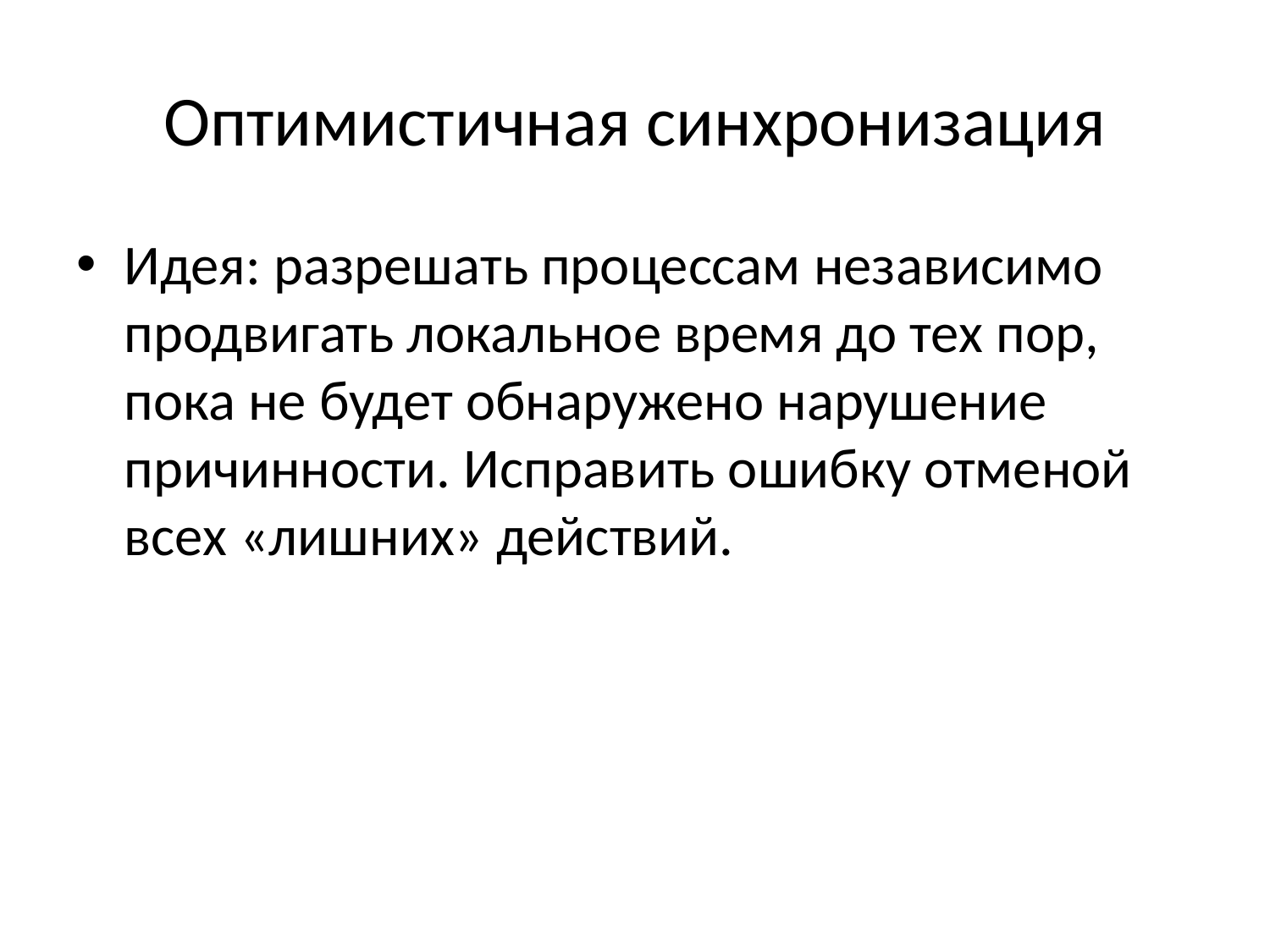

# Оптимистичная синхронизация
Идея: разрешать процессам независимо продвигать локальное время до тех пор, пока не будет обнаружено нарушение причинности. Исправить ошибку отменой всех «лишних» действий.